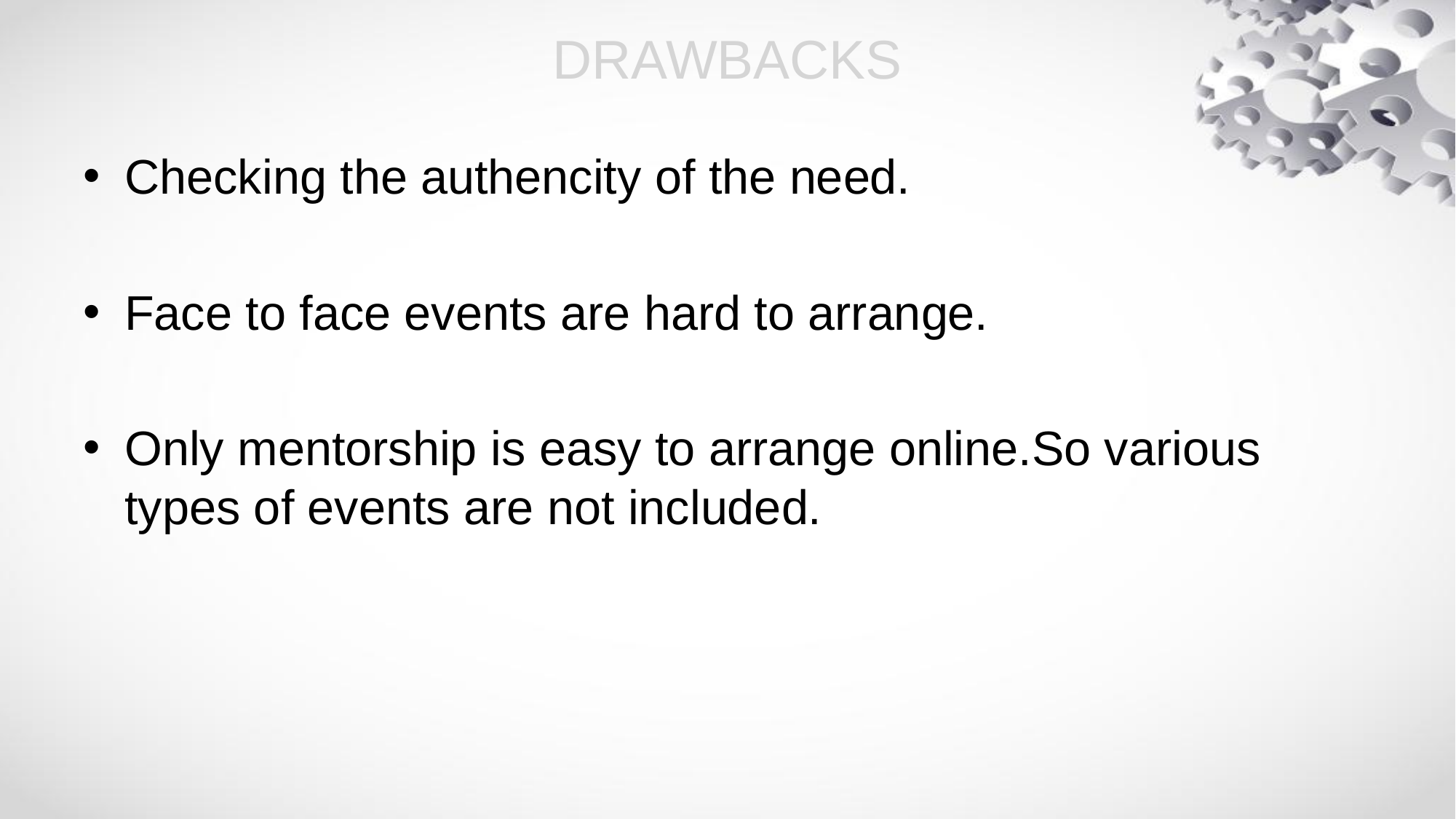

# DRAWBACKS
Checking the authencity of the need.

Face to face events are hard to arrange.

Only mentorship is easy to arrange online.So various types of events are not included.